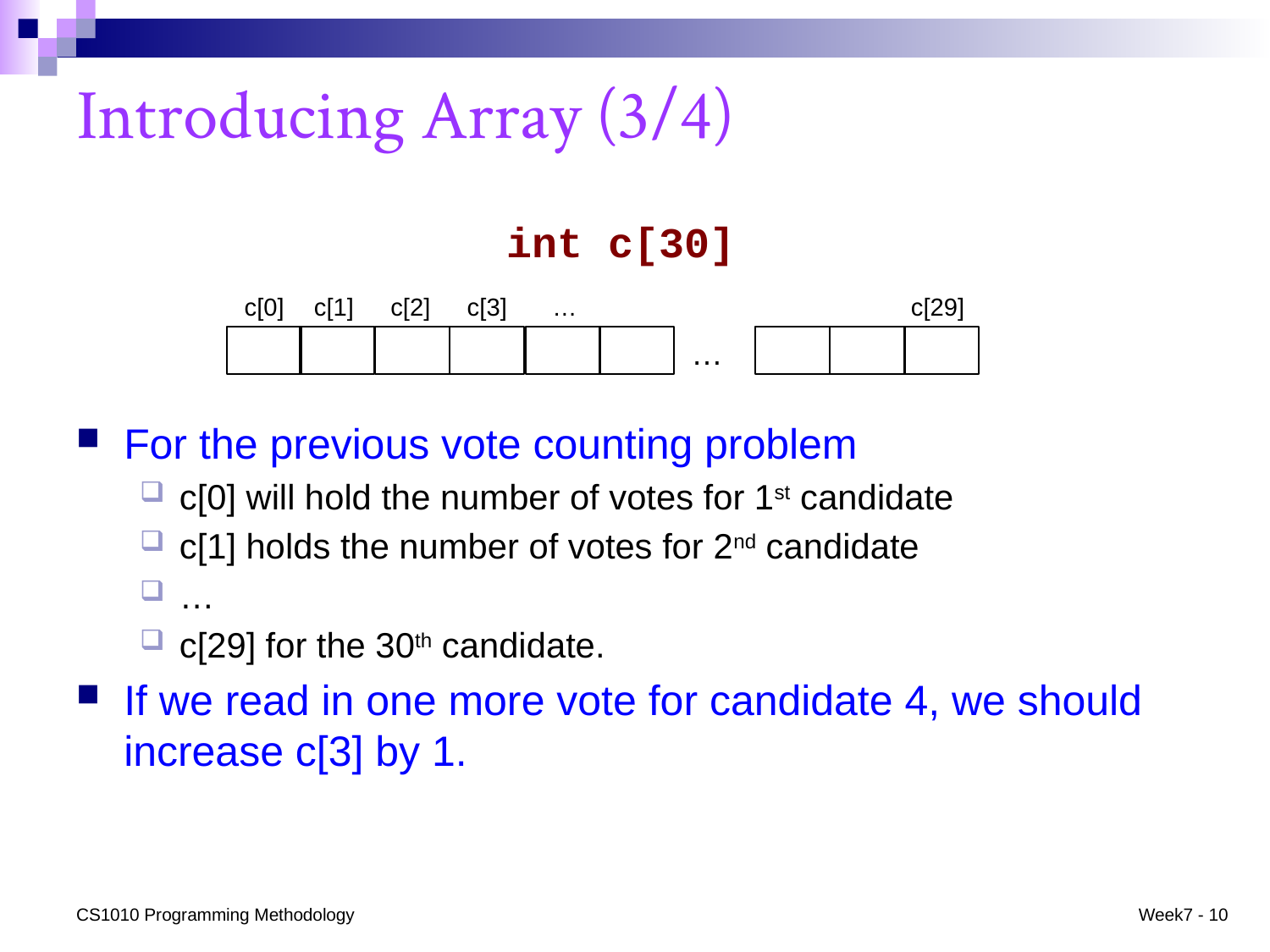

# Introducing Array (3/4)
int c[30]
c[0]
c[1]
c[2]
c[3]
…
c[29]

…

For the previous vote counting problem
c[0] will hold the number of votes for 1st candidate
c[1] holds the number of votes for 2nd candidate
…
c[29] for the 30th candidate.
If we read in one more vote for candidate 4, we should increase c[3] by 1.
CS1010 Programming Methodology
Week7 - 10